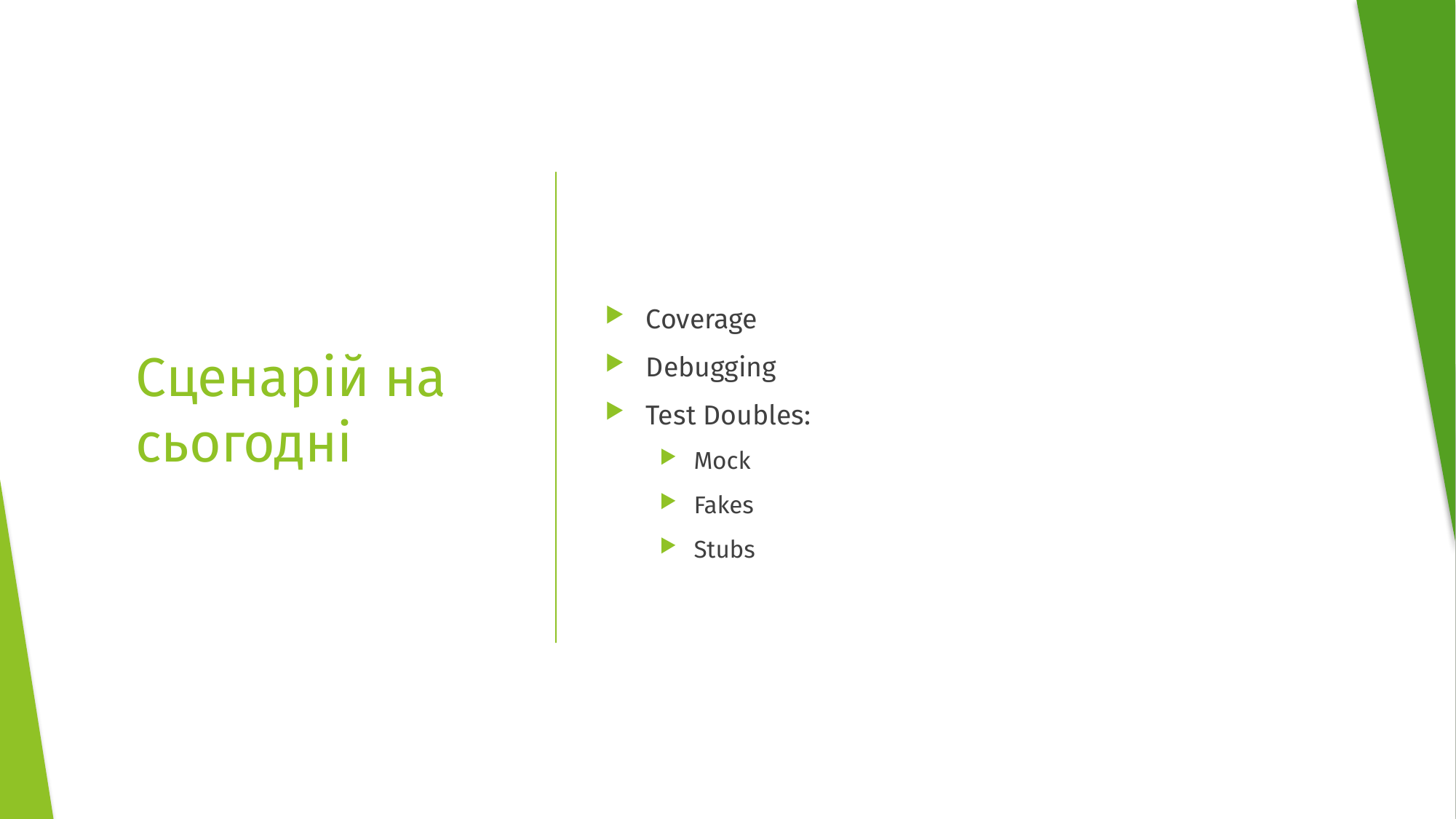

Coverage
Debugging
Test Doubles:
Mock
Fakes
Stubs

# Cценарій на сьогодні